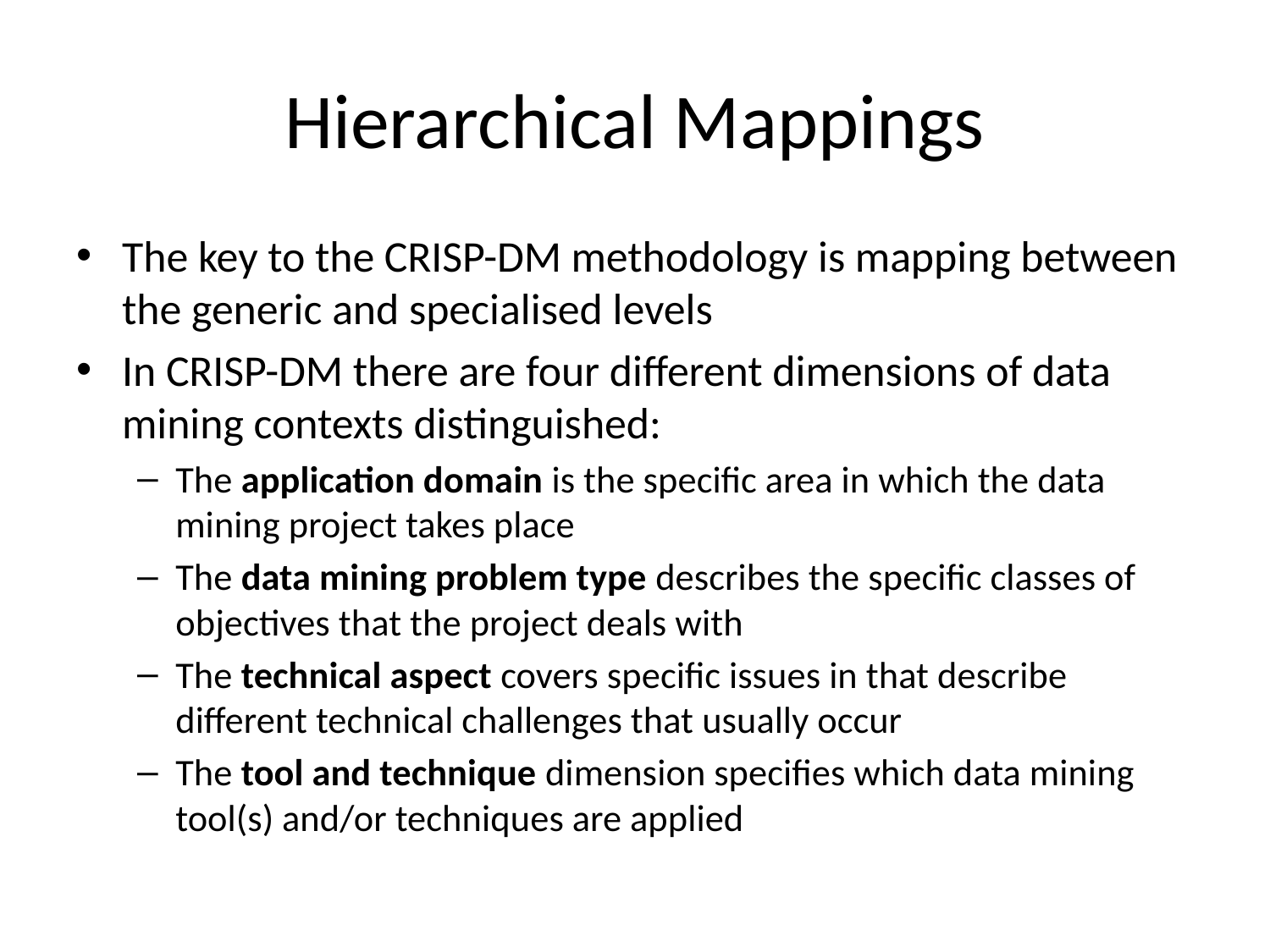

# Hierarchical Mappings
The key to the CRISP-DM methodology is mapping between the generic and specialised levels
In CRISP-DM there are four different dimensions of data mining contexts distinguished:
The application domain is the specific area in which the data mining project takes place
The data mining problem type describes the specific classes of objectives that the project deals with
The technical aspect covers specific issues in that describe different technical challenges that usually occur
The tool and technique dimension specifies which data mining tool(s) and/or techniques are applied